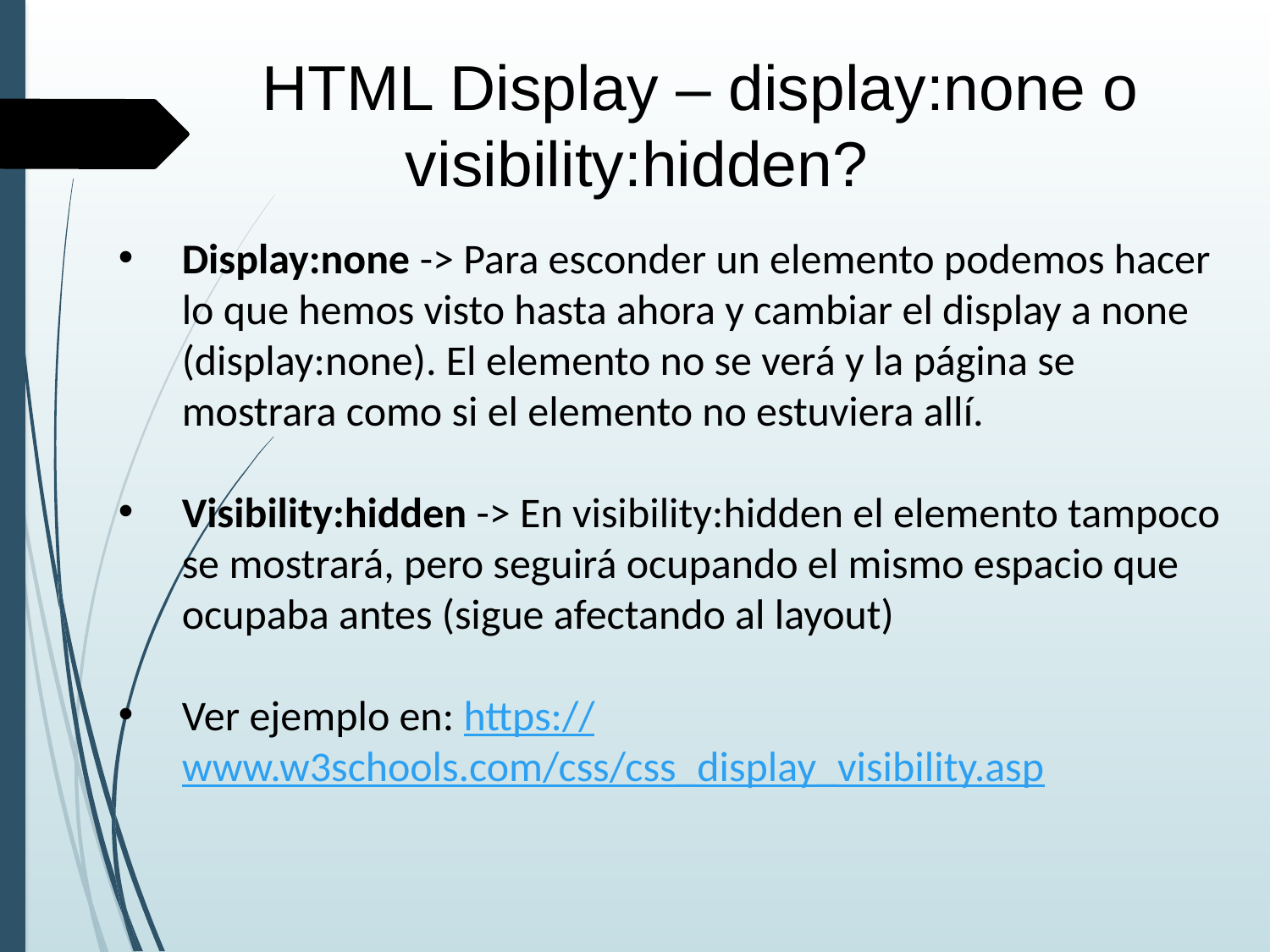

HTML Display – display:none o visibility:hidden?

Display:none -> Para esconder un elemento podemos hacer lo que hemos visto hasta ahora y cambiar el display a none (display:none). El elemento no se verá y la página se mostrara como si el elemento no estuviera allí.

Visibility:hidden -> En visibility:hidden el elemento tampoco se mostrará, pero seguirá ocupando el mismo espacio que ocupaba antes (sigue afectando al layout)

Ver ejemplo en: https://www.w3schools.com/css/css_display_visibility.asp